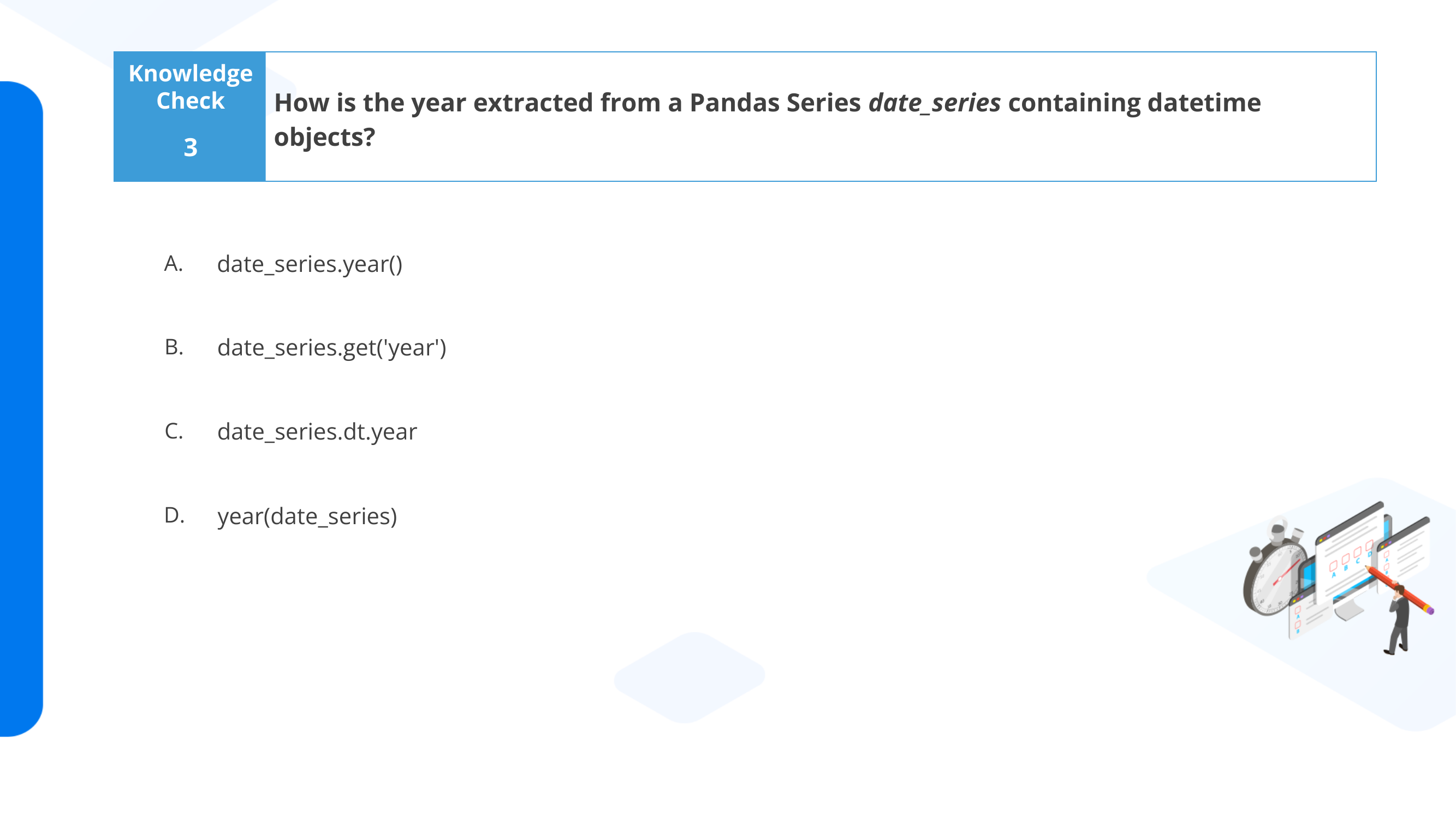

How is the year extracted from a Pandas Series date_series containing datetime objects?
3
date_series.year()
date_series.get('year')
date_series.dt.year
year(date_series)